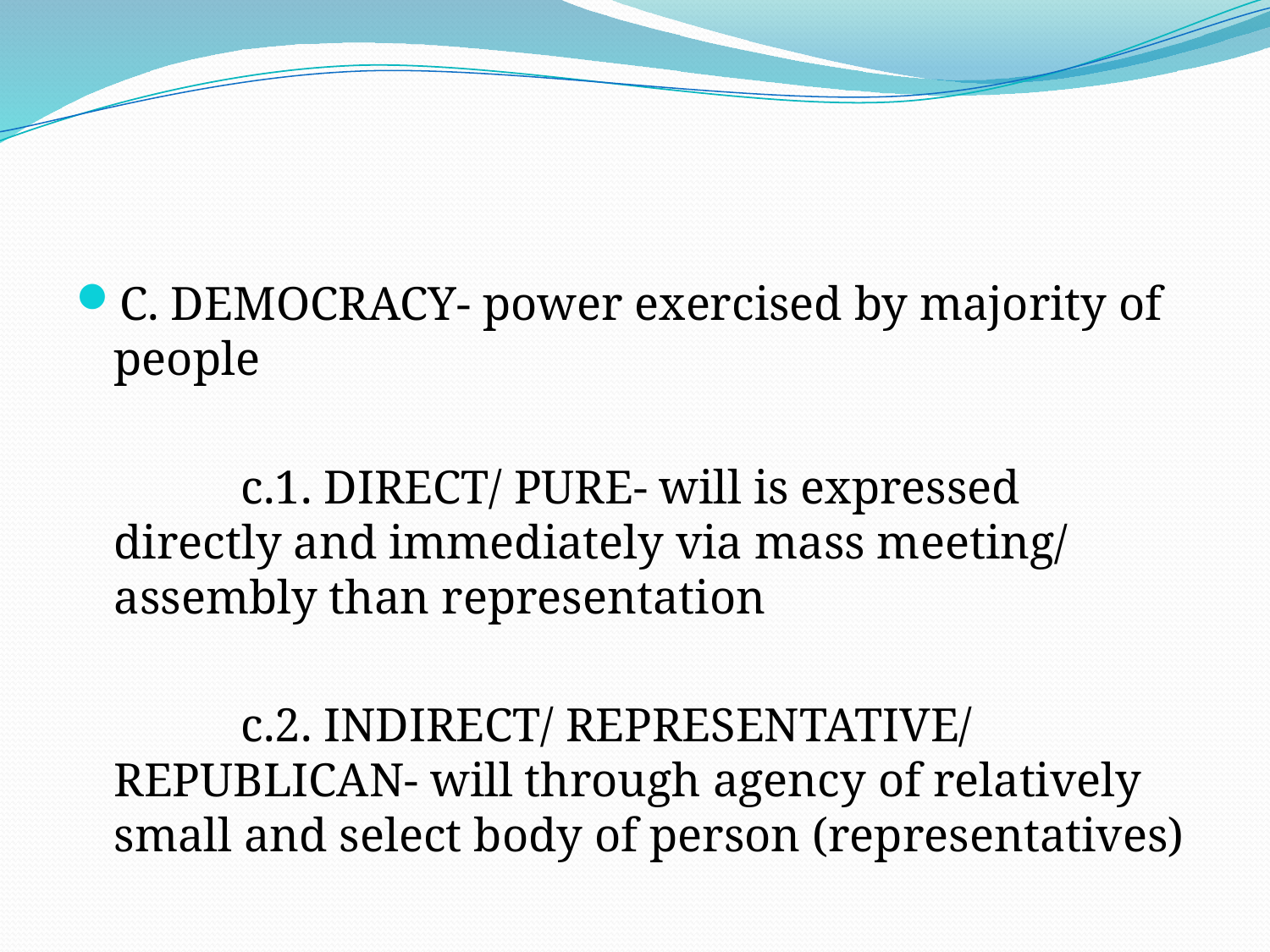

#
C. DEMOCRACY- power exercised by majority of people

		c.1. DIRECT/ PURE- will is expressed directly and immediately via mass meeting/ assembly than representation

		c.2. INDIRECT/ REPRESENTATIVE/ REPUBLICAN- will through agency of relatively small and select body of person (representatives)